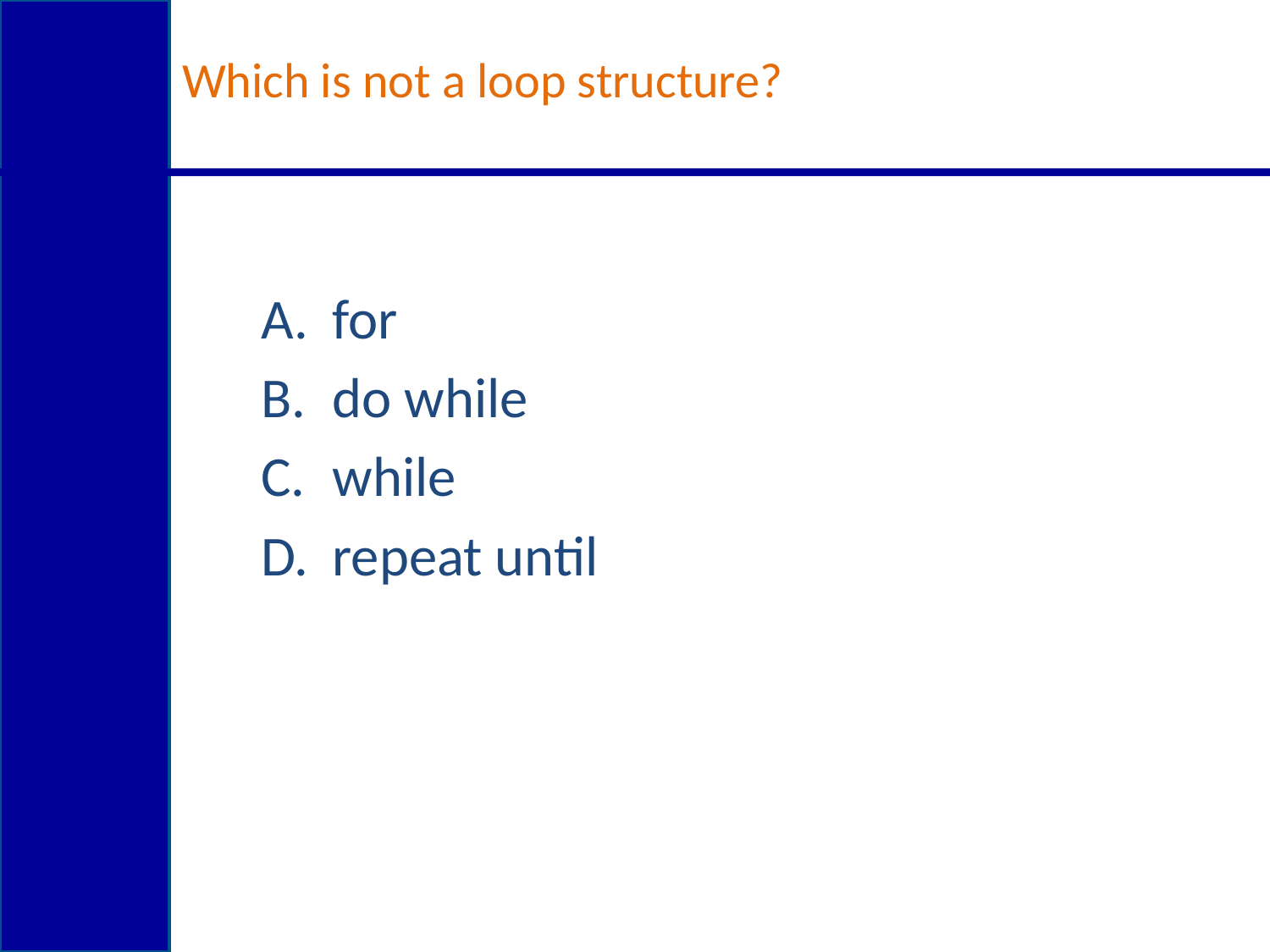

# Which is not a loop structure?
for
do while
while
repeat until